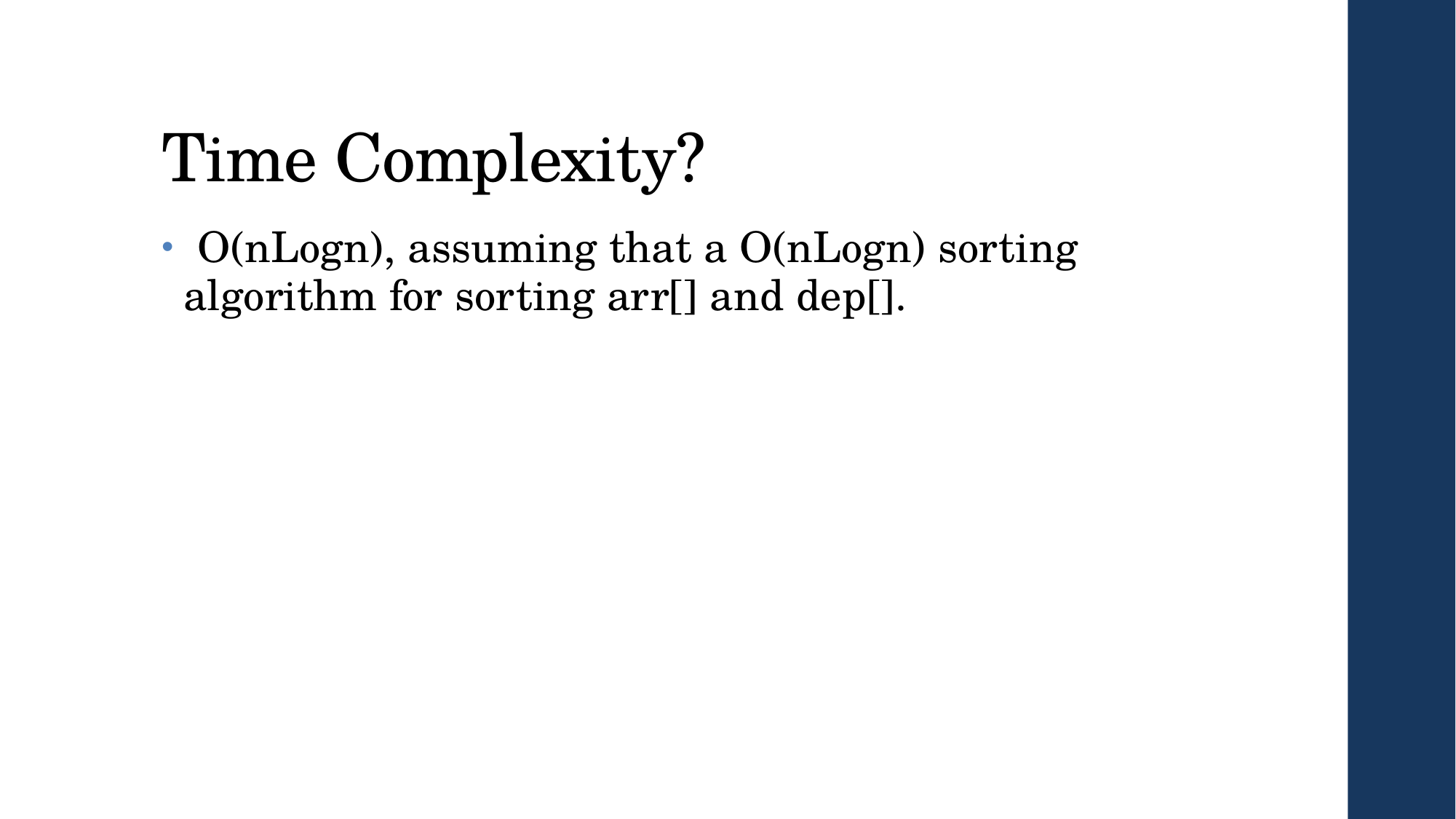

# Time Complexity?
 O(nLogn), assuming that a O(nLogn) sorting algorithm for sorting arr[] and dep[].